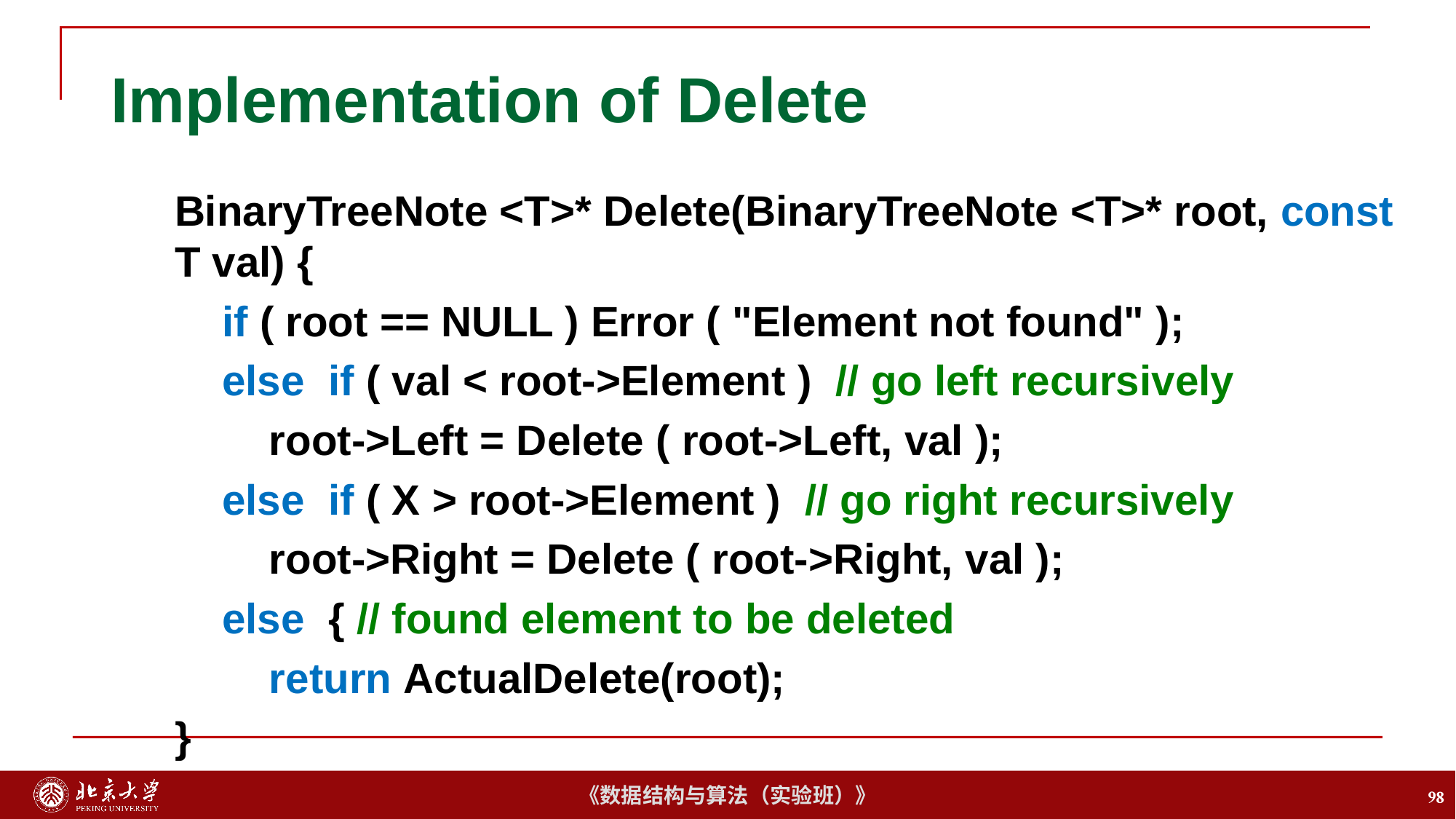

# Implementation of Delete
BinaryTreeNote <T>* Delete(BinaryTreeNote <T>* root, const T val) {
    if ( root == NULL ) Error ( "Element not found" );
    else  if ( val < root->Element )  // go left recursively
        root->Left = Delete ( root->Left, val );
    else  if ( X > root->Element )  // go right recursively
        root->Right = Delete ( root->Right, val );
    else  { // found element to be deleted
        return ActualDelete(root);
}

98